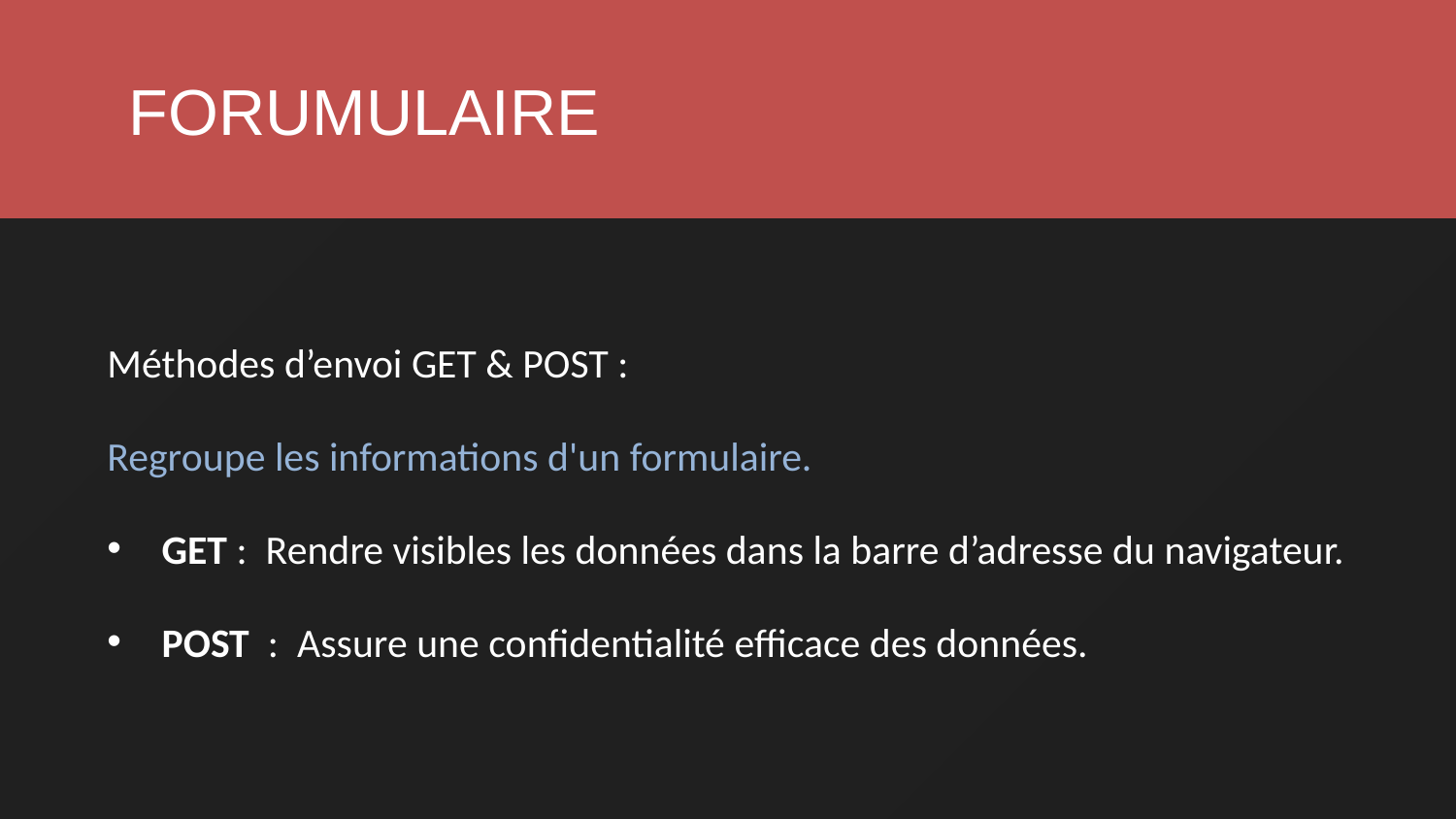

FORUMULAIRE
Méthodes d’envoi GET & POST :
Regroupe les informations d'un formulaire.
GET :  Rendre visibles les données dans la barre d’adresse du navigateur.
POST  :  Assure une confidentialité efficace des données.